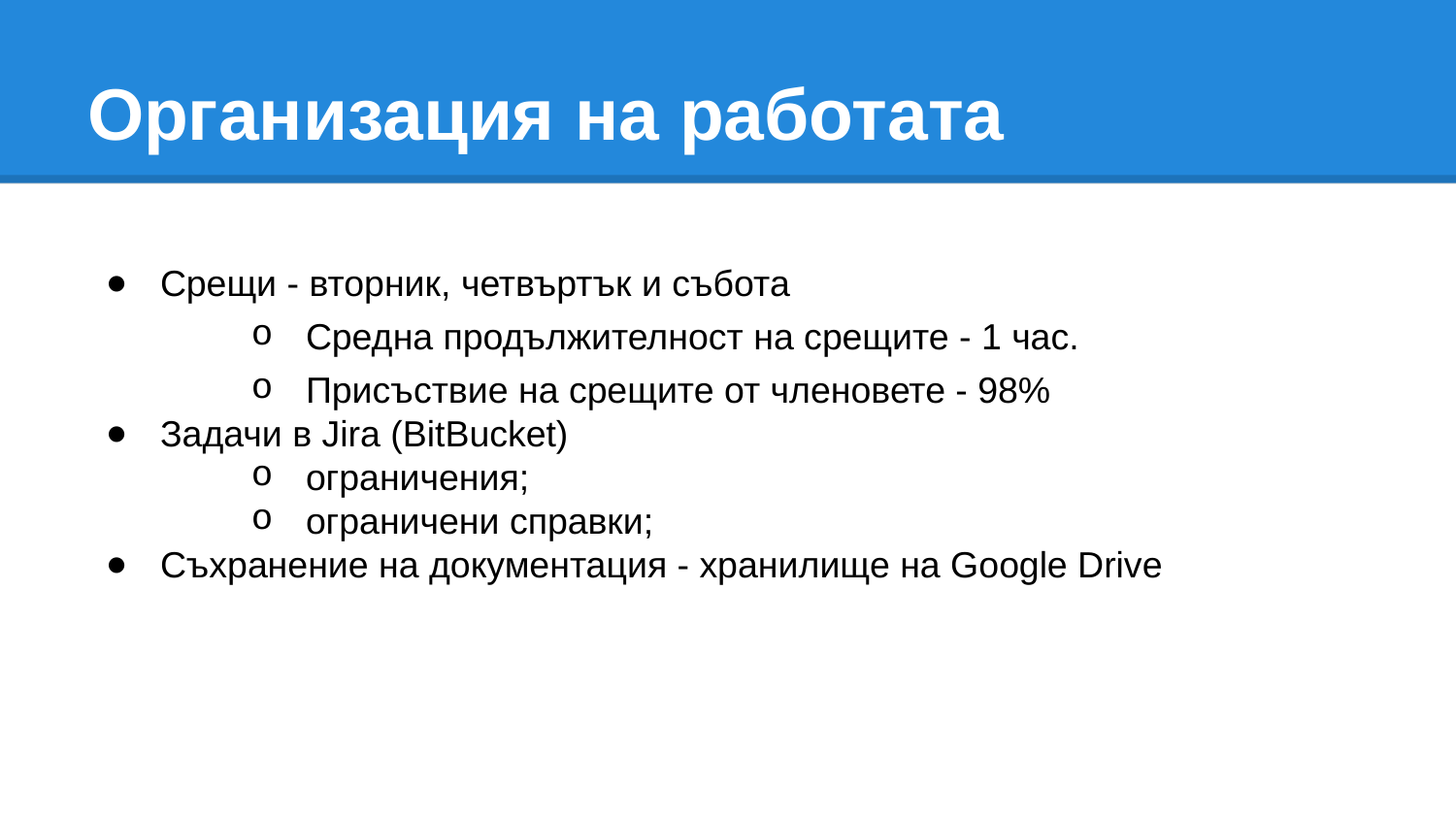

# Организация на работата
Срещи - вторник, четвъртък и събота
Средна продължителност на срещите - 1 час.
Присъствие на срещите от членовете - 98%
Задачи в Jira (BitBucket)
ограничения;
ограничени справки;
Съхранение на документация - хранилище на Google Drive